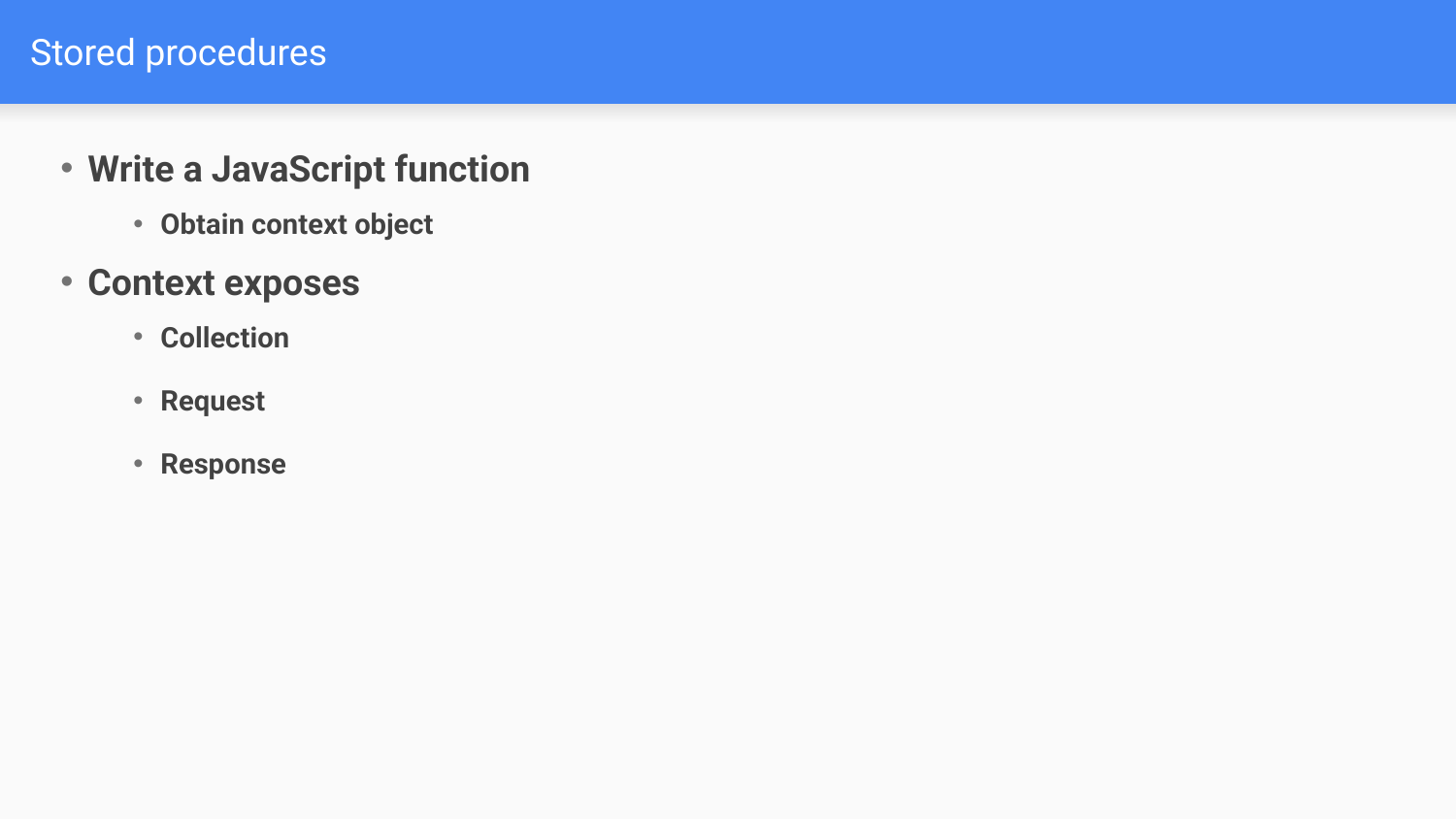

# Stored procedures
Write a JavaScript function
Obtain context object
Context exposes
Collection
Request
Response